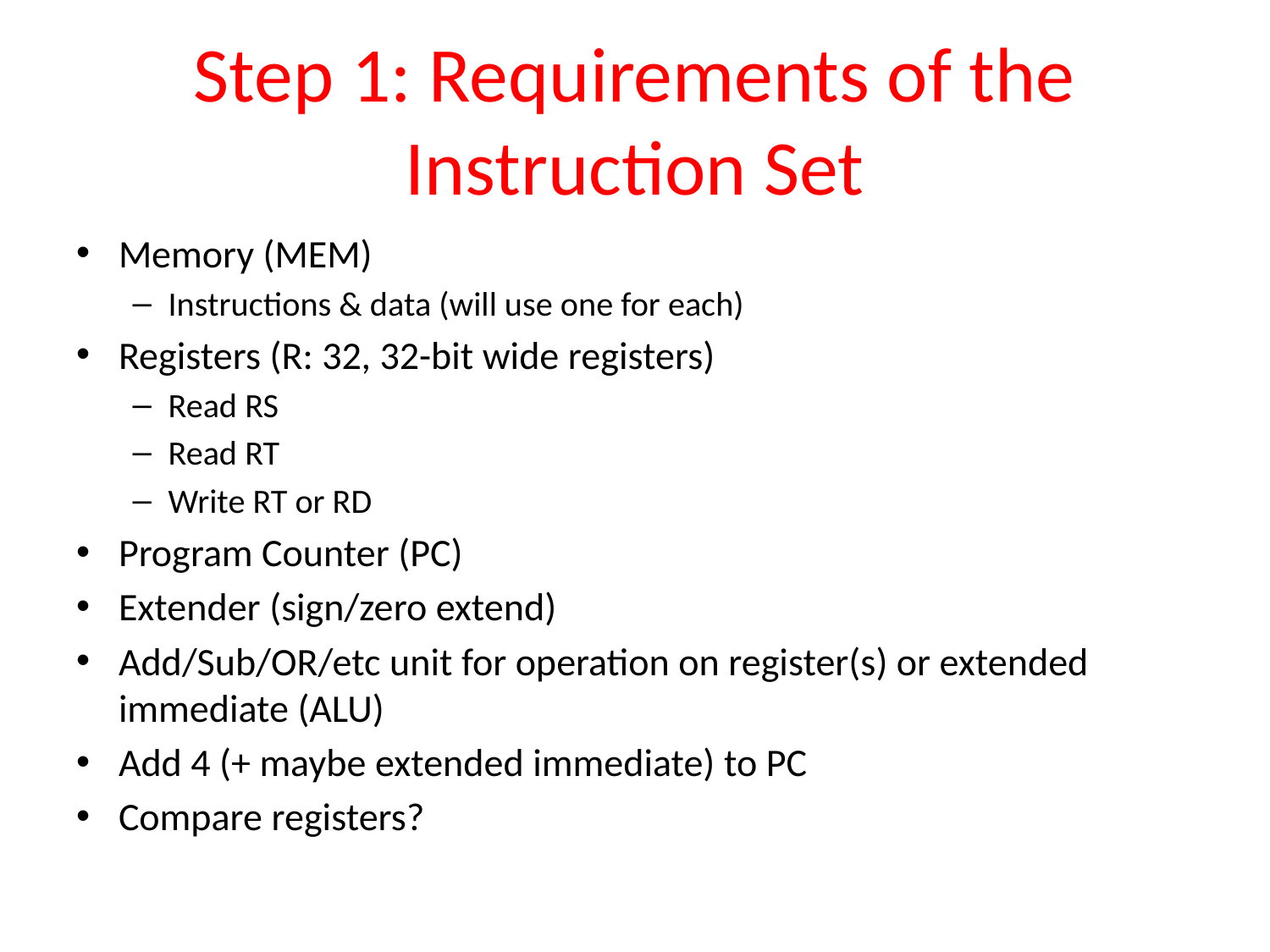

# Step 1: Requirements of the Instruction Set
Memory (MEM)
Instructions & data (will use one for each)
Registers (R: 32, 32-bit wide registers)
Read RS
Read RT
Write RT or RD
Program Counter (PC)
Extender (sign/zero extend)
Add/Sub/OR/etc unit for operation on register(s) or extended immediate (ALU)
Add 4 (+ maybe extended immediate) to PC
Compare registers?